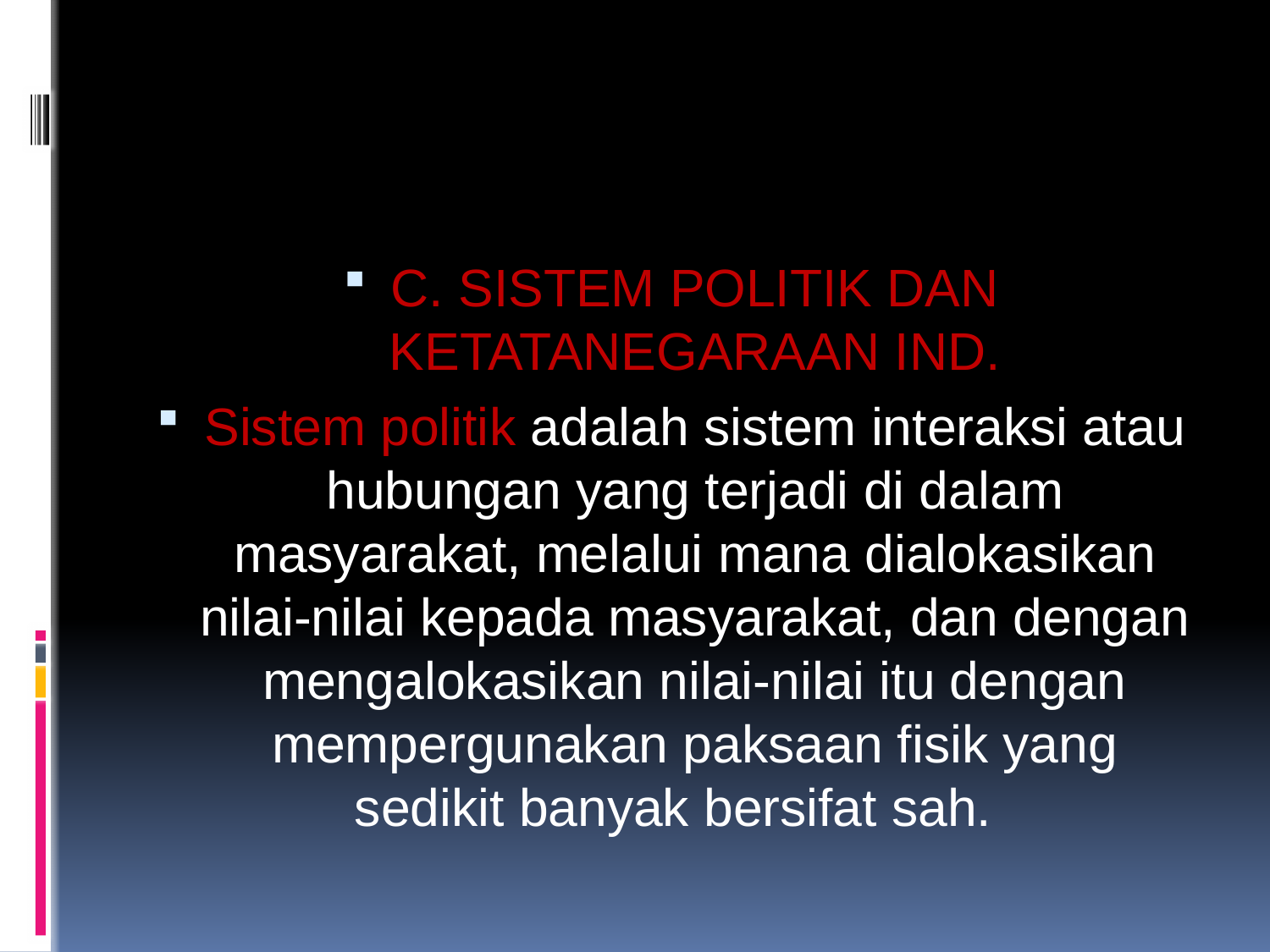

C. SISTEM POLITIK DAN KETATANEGARAAN IND.
Sistem politik adalah sistem interaksi atau hubungan yang terjadi di dalam masyarakat, melalui mana dialokasikan nilai-nilai kepada masyarakat, dan dengan mengalokasikan nilai-nilai itu dengan mempergunakan paksaan fisik yang sedikit banyak bersifat sah.